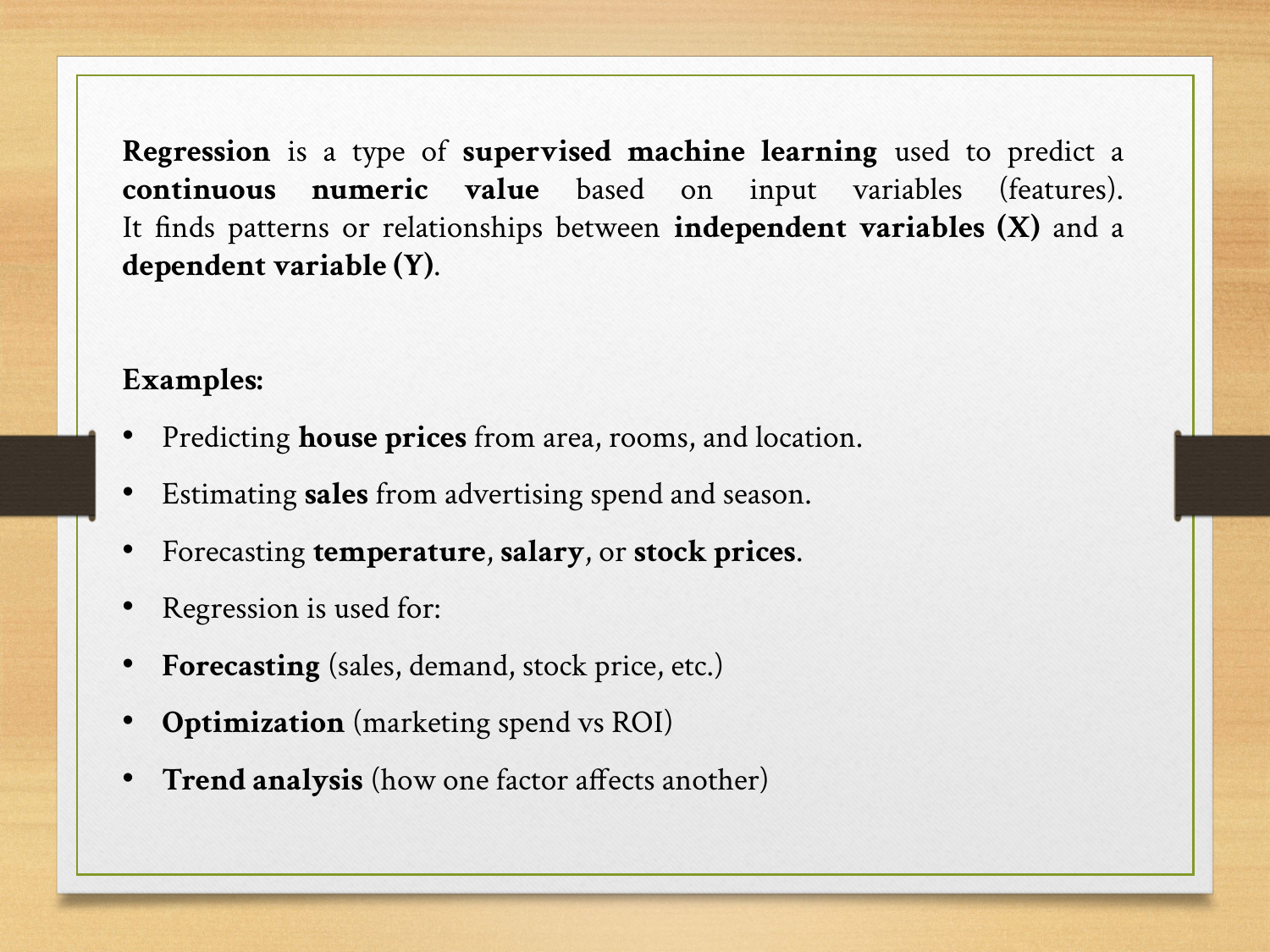

Regression is a type of supervised machine learning used to predict a continuous numeric value based on input variables (features).
It finds patterns or relationships between independent variables (X) and a dependent variable (Y).

Examples:
Predicting house prices from area, rooms, and location.
Estimating sales from advertising spend and season.
Forecasting temperature, salary, or stock prices.
Regression is used for:
Forecasting (sales, demand, stock price, etc.)
Optimization (marketing spend vs ROI)
Trend analysis (how one factor affects another)